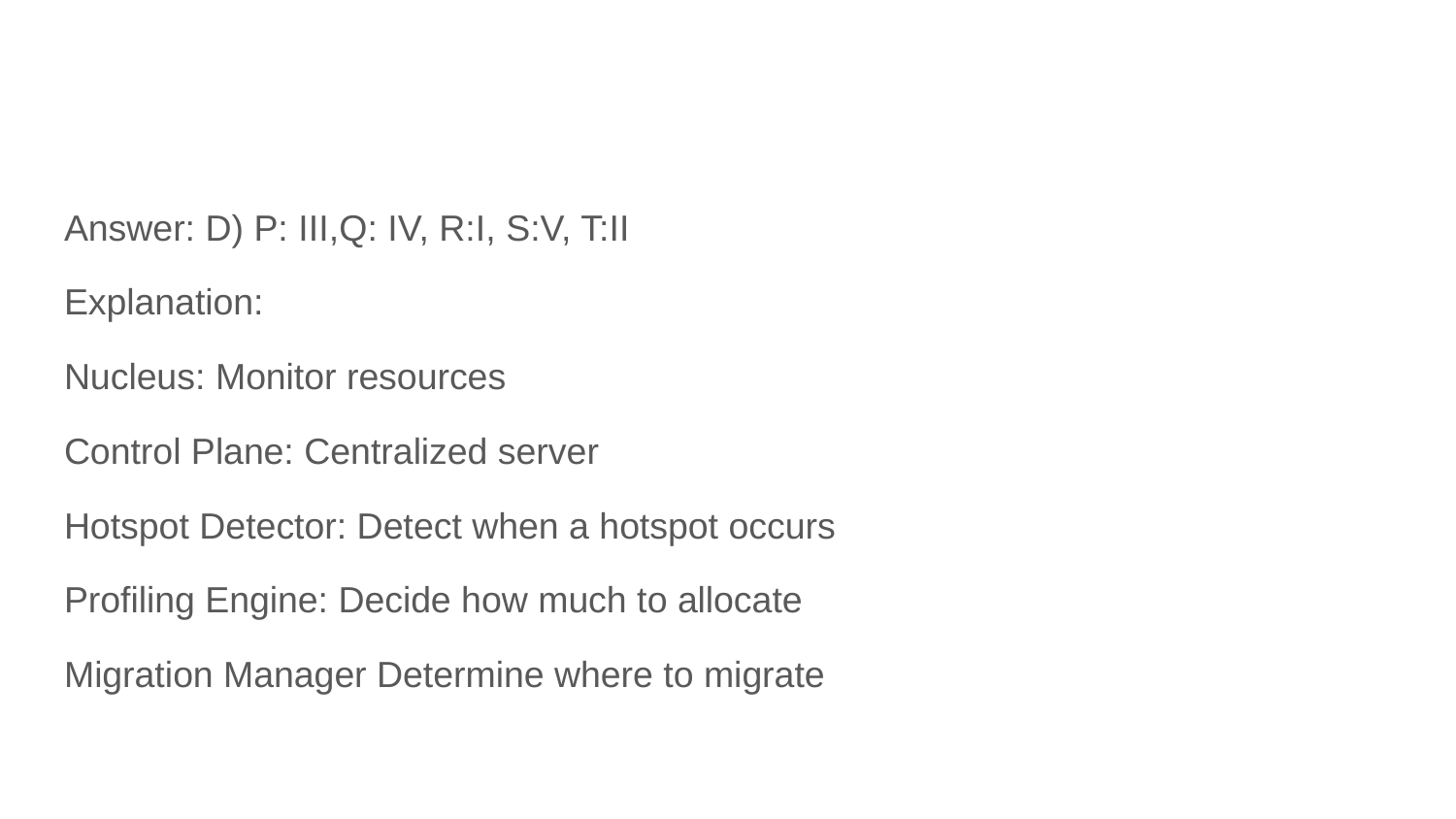

#
Answer: D) P: III,Q: IV, R:I, S:V, T:II
Explanation:
Nucleus: Monitor resources
Control Plane: Centralized server
Hotspot Detector: Detect when a hotspot occurs
Profiling Engine: Decide how much to allocate
Migration Manager Determine where to migrate